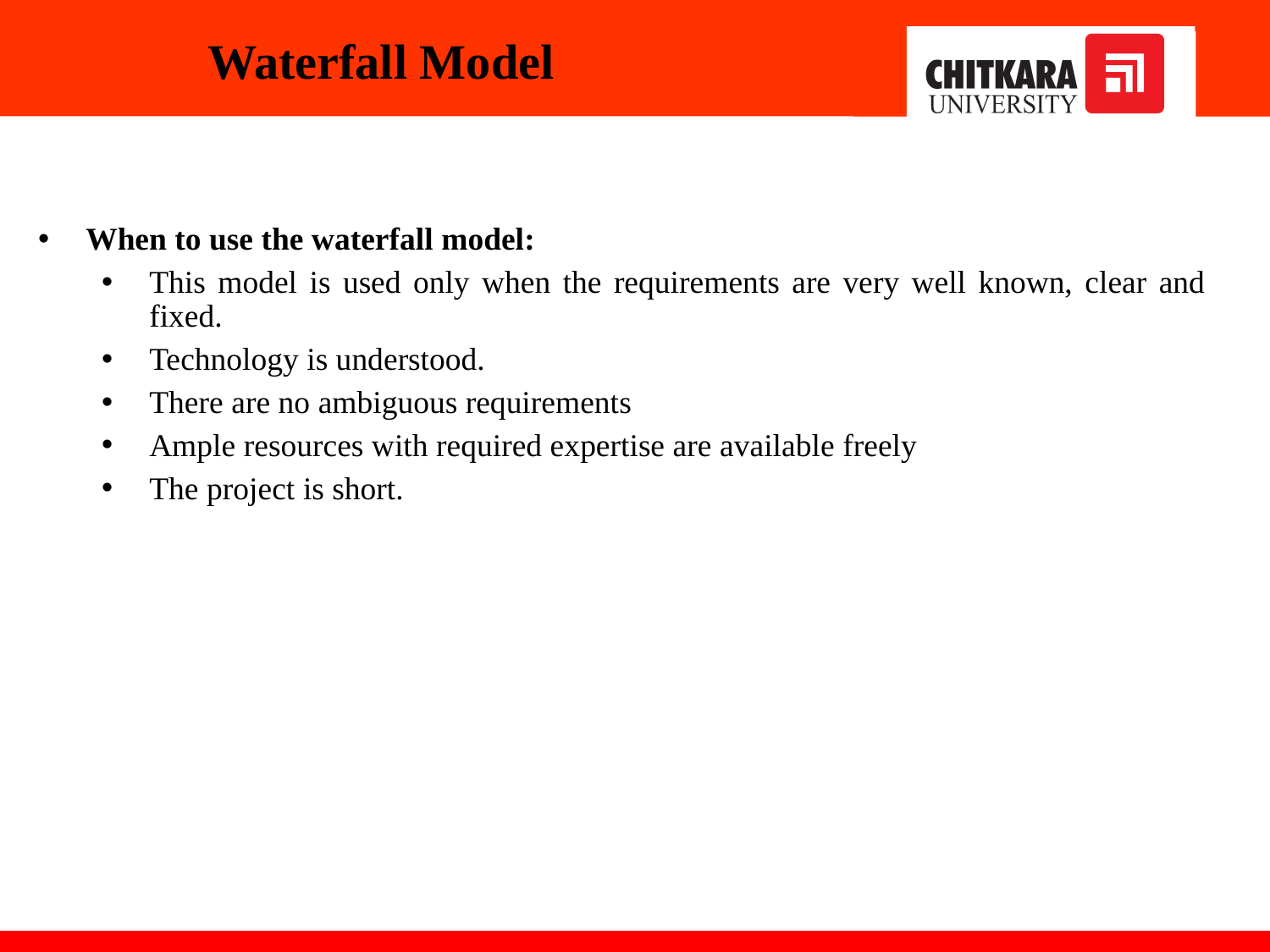

# Waterfall Model
When to use the waterfall model:
This model is used only when the requirements are very well known, clear and fixed.
Technology is understood.
There are no ambiguous requirements
Ample resources with required expertise are available freely
The project is short.

17-01-2024
14